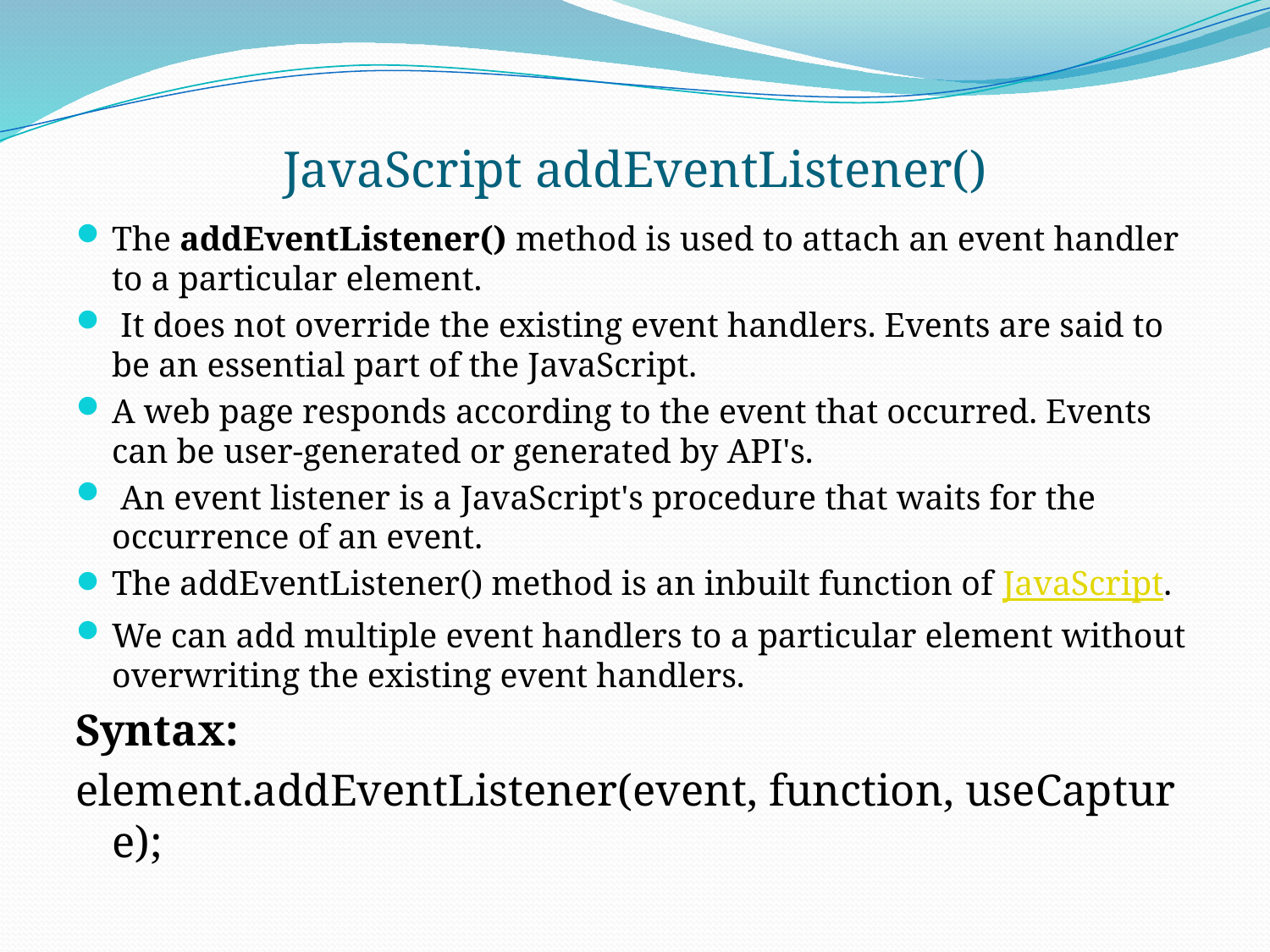

# JavaScript addEventListener()
The addEventListener() method is used to attach an event handler to a particular element.
 It does not override the existing event handlers. Events are said to be an essential part of the JavaScript.
A web page responds according to the event that occurred. Events can be user-generated or generated by API's.
 An event listener is a JavaScript's procedure that waits for the occurrence of an event.
The addEventListener() method is an inbuilt function of JavaScript.
We can add multiple event handlers to a particular element without overwriting the existing event handlers.
Syntax:
element.addEventListener(event, function, useCapture);